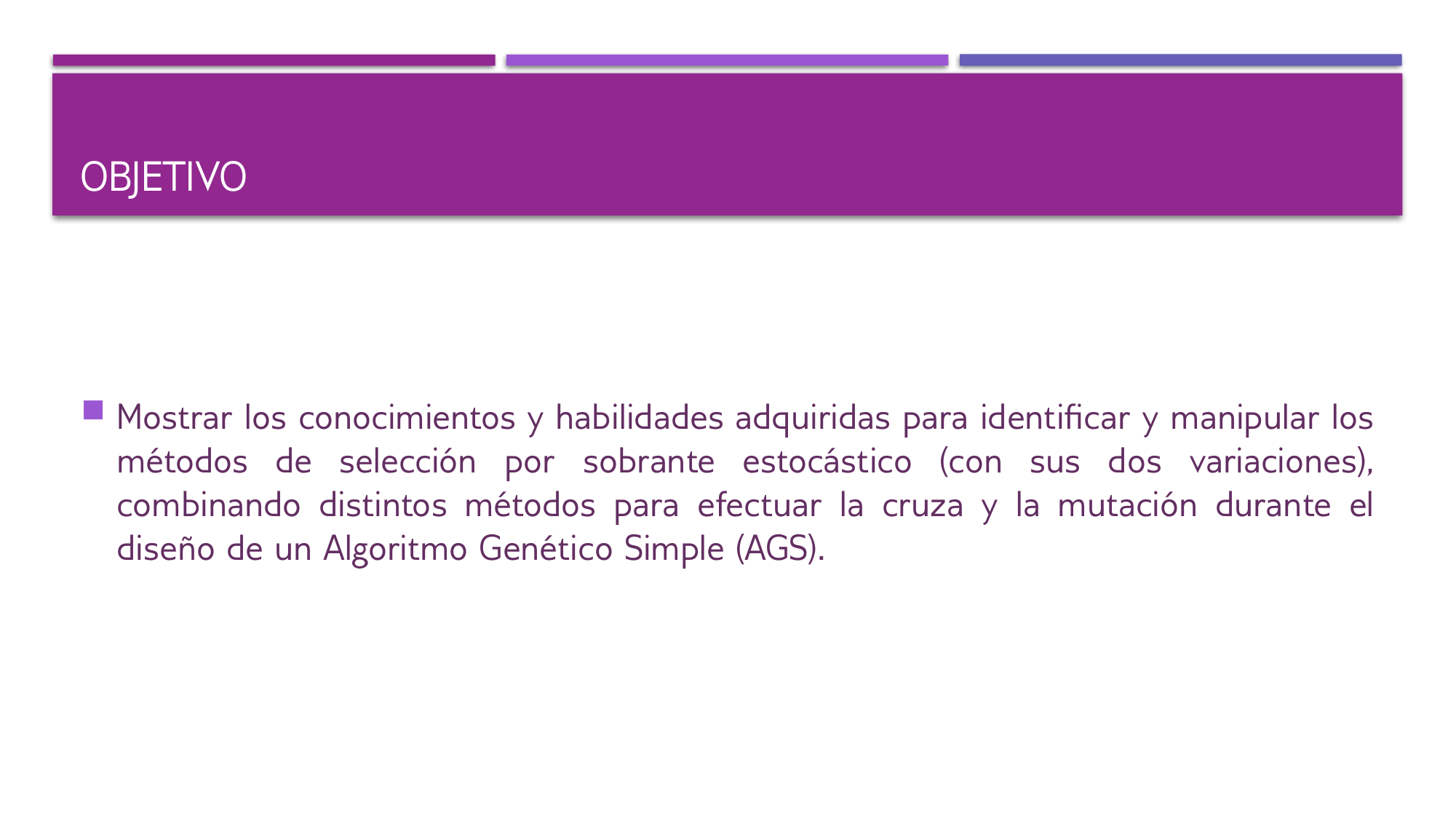

# Objetivo
Mostrar los conocimientos y habilidades adquiridas para identificar y manipular los métodos de selección por sobrante estocástico (con sus dos variaciones), combinando distintos métodos para efectuar la cruza y la mutación durante el diseño de un Algoritmo Genético Simple (AGS).